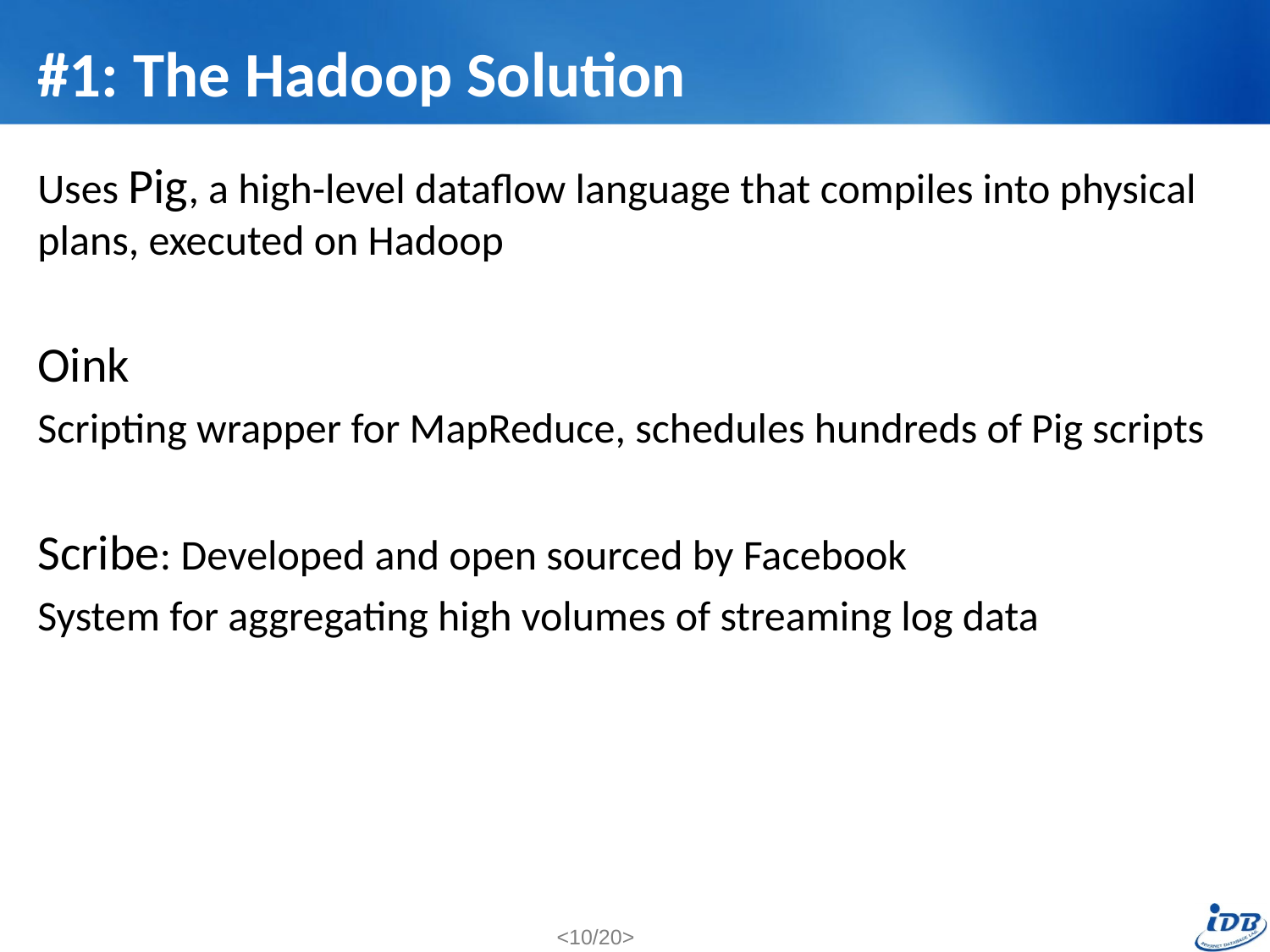

# #1: The Hadoop Solution
Uses Pig, a high-level dataflow language that compiles into physical plans, executed on Hadoop

Oink
Scripting wrapper for MapReduce, schedules hundreds of Pig scripts

Scribe: Developed and open sourced by Facebook
System for aggregating high volumes of streaming log data